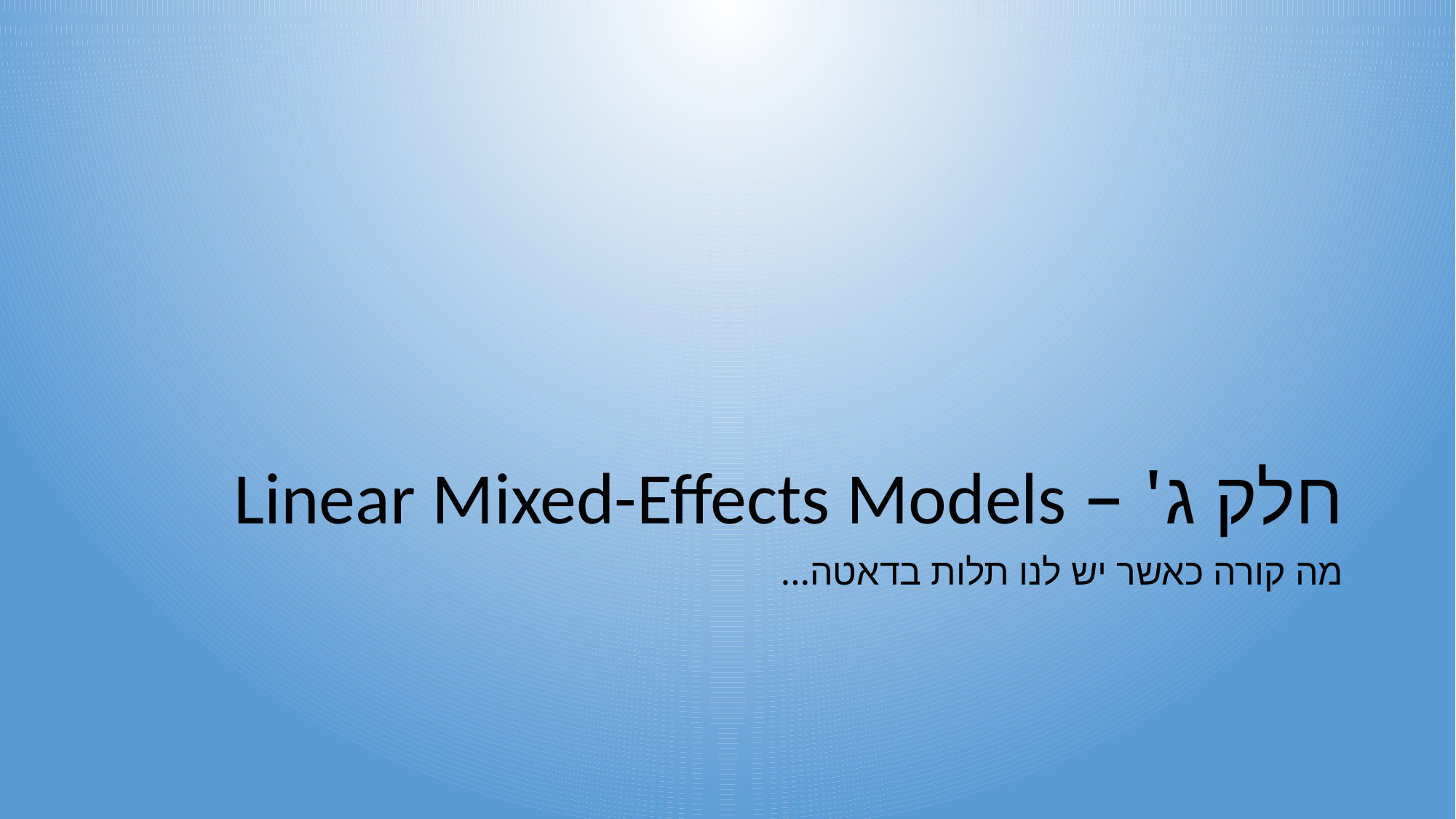

# חלק ג' – Linear Mixed-Effects Models
מה קורה כאשר יש לנו תלות בדאטה...